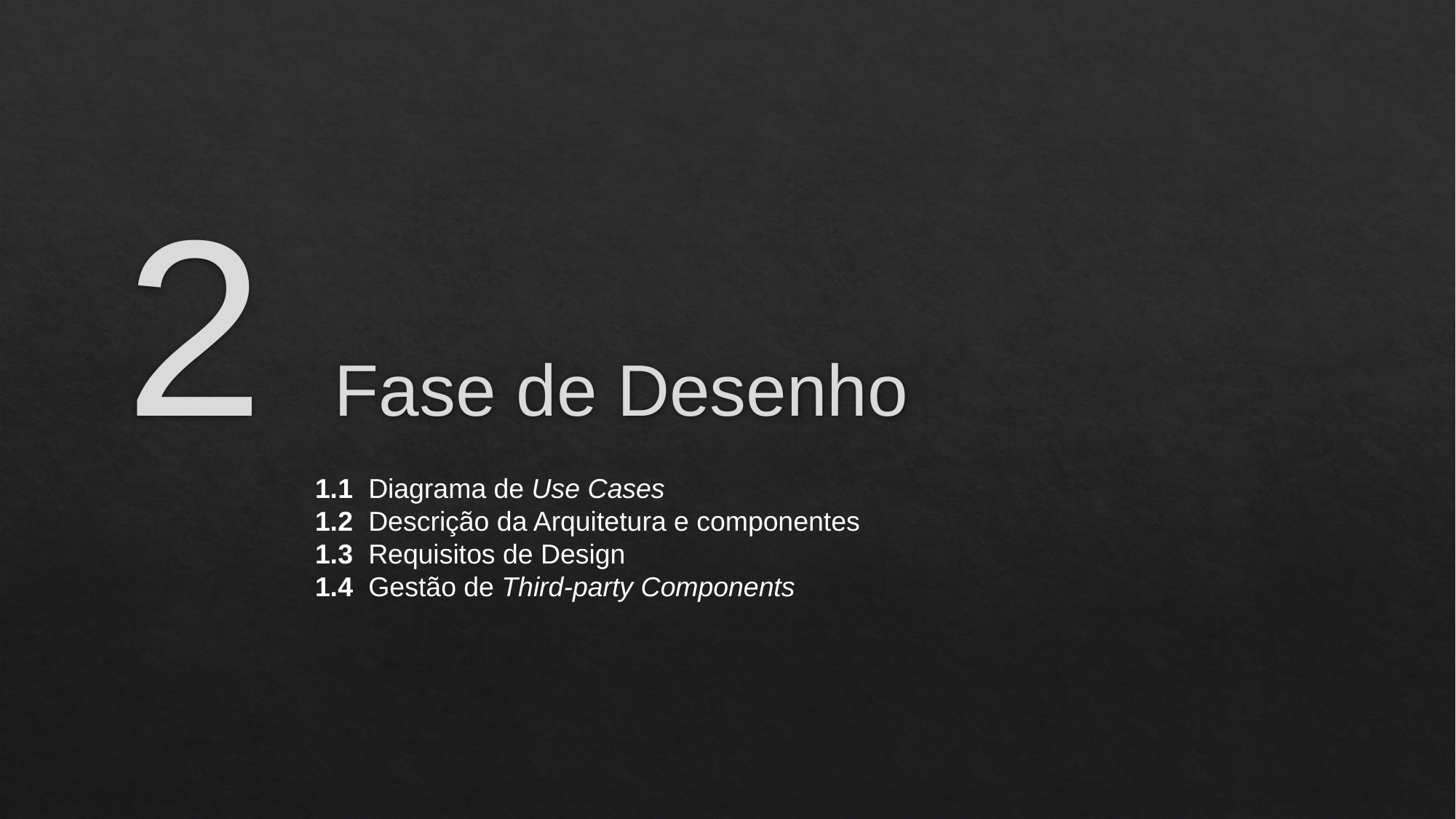

2 Fase de Desenho
1.1  Diagrama de Use Cases
1.2  Descrição da Arquitetura e componentes
1.3  Requisitos de Design
1.4  Gestão de Third-party Components